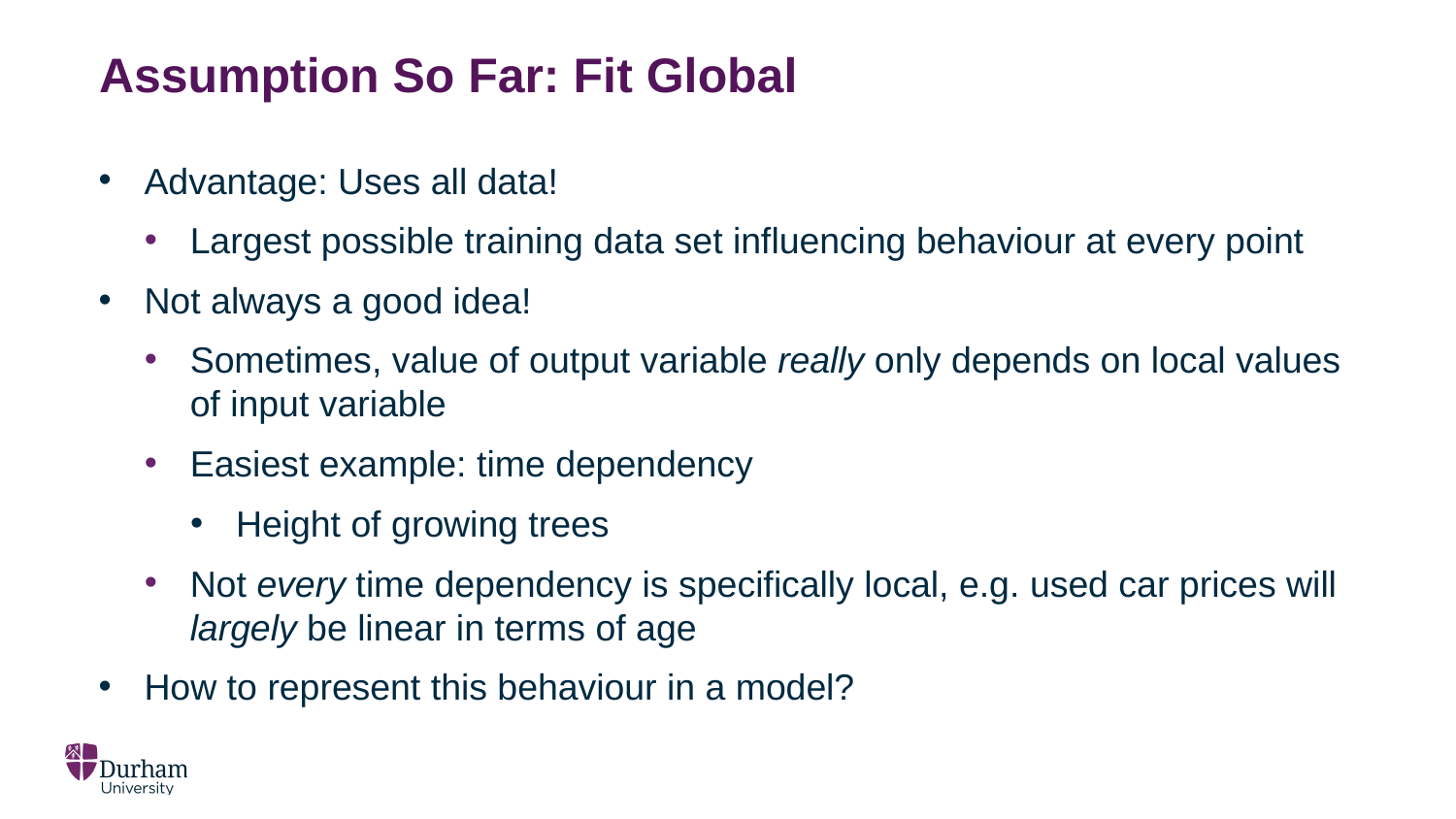

# Assumption So Far: Fit Global
Advantage: Uses all data!
Largest possible training data set influencing behaviour at every point
Not always a good idea!
Sometimes, value of output variable really only depends on local values of input variable
Easiest example: time dependency
Height of growing trees
Not every time dependency is specifically local, e.g. used car prices will largely be linear in terms of age
How to represent this behaviour in a model?